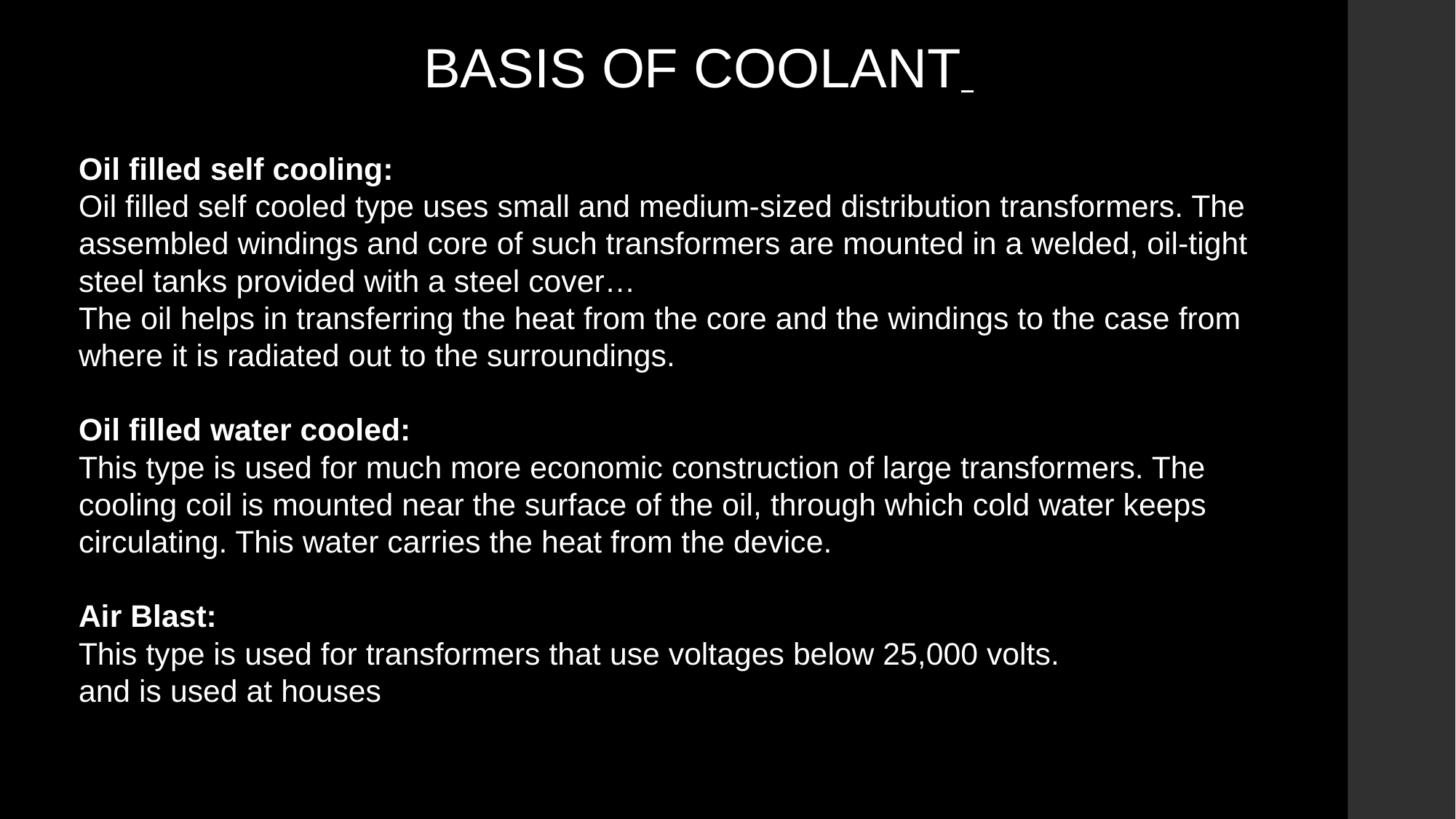

BASIS OF COOLANT

Oil filled self cooling:
Oil filled self cooled type uses small and medium-sized distribution transformers. The assembled windings and core of such transformers are mounted in a welded, oil-tight steel tanks provided with a steel cover…
The oil helps in transferring the heat from the core and the windings to the case from where it is radiated out to the surroundings.

Oil filled water cooled:
This type is used for much more economic construction of large transformers. The cooling coil is mounted near the surface of the oil, through which cold water keeps circulating. This water carries the heat from the device.

Air Blast:
This type is used for transformers that use voltages below 25,000 volts.
and is used at houses